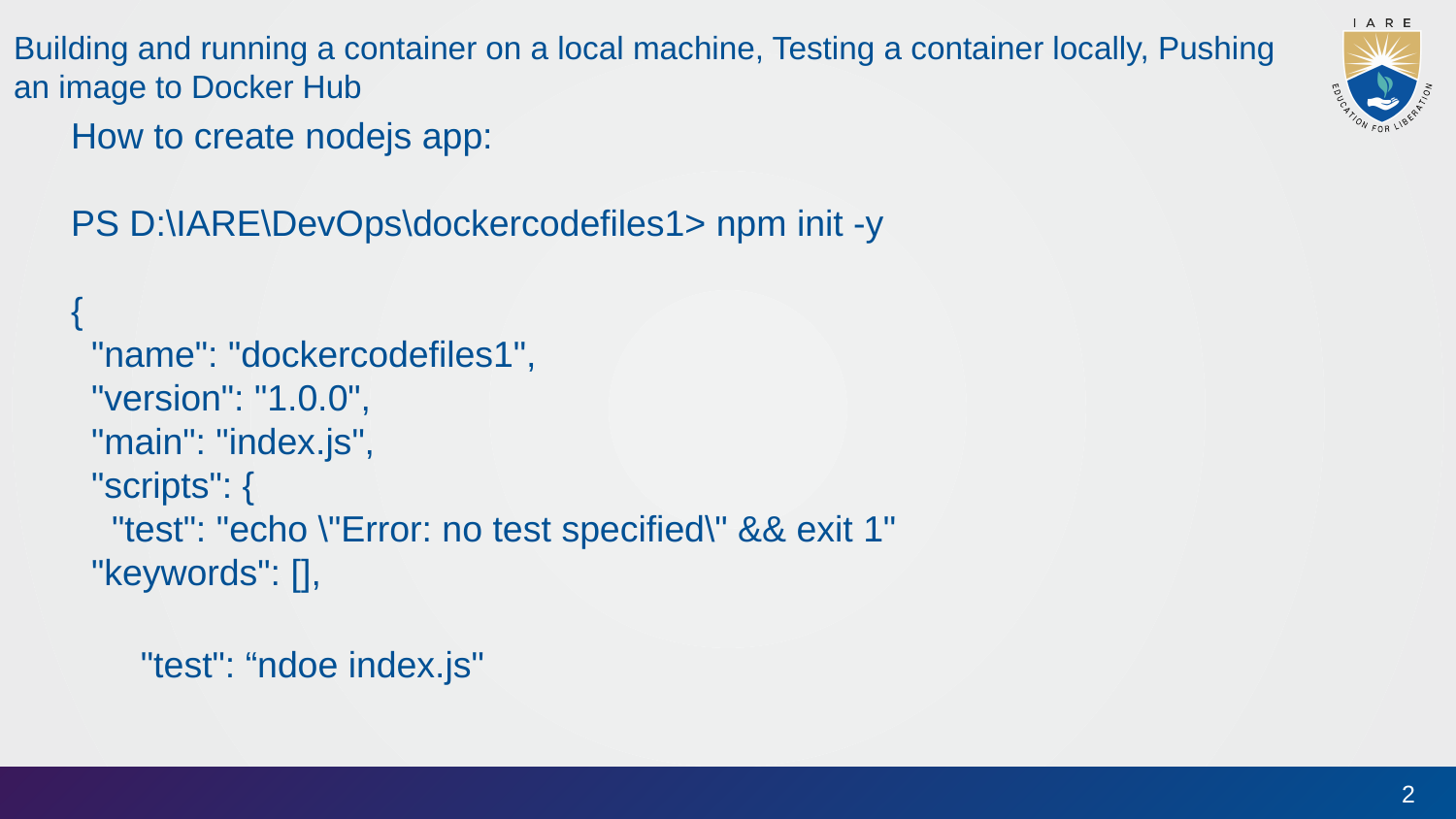

Building and running a container on a local machine, Testing a container locally, Pushing an image to Docker Hub
How to create nodejs app:

PS D:\IARE\DevOps\dockercodefiles1> npm init -y

{
  "name": "dockercodefiles1",
  "version": "1.0.0",
  "main": "index.js",
  "scripts": {
    "test": "echo \"Error: no test specified\" && exit 1"
  "keywords": [],
 "test": “ndoe index.js"
2